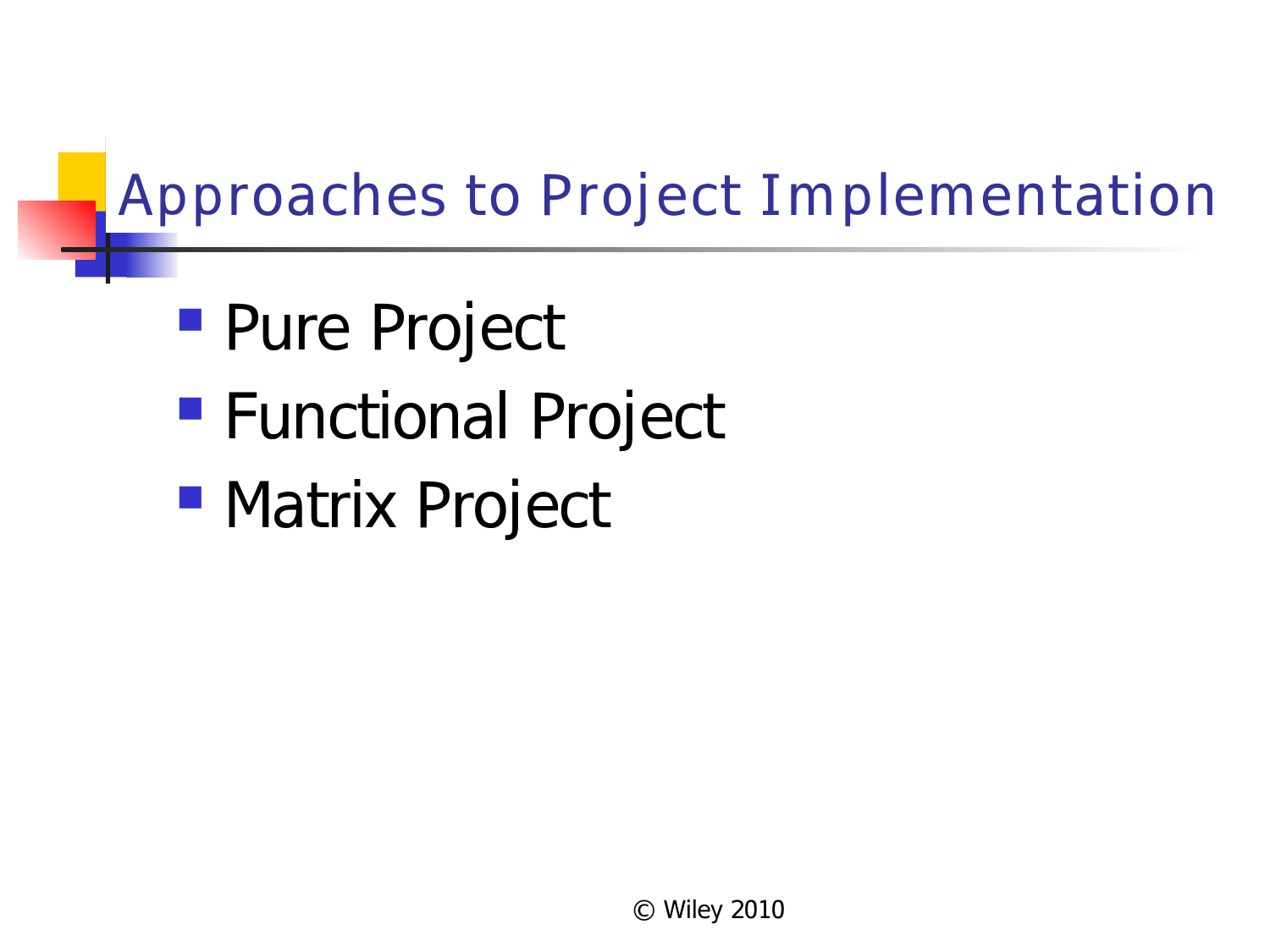

# Approaches to Project Implementation
Pure Project
Functional Project
Matrix Project
© Wiley 2010